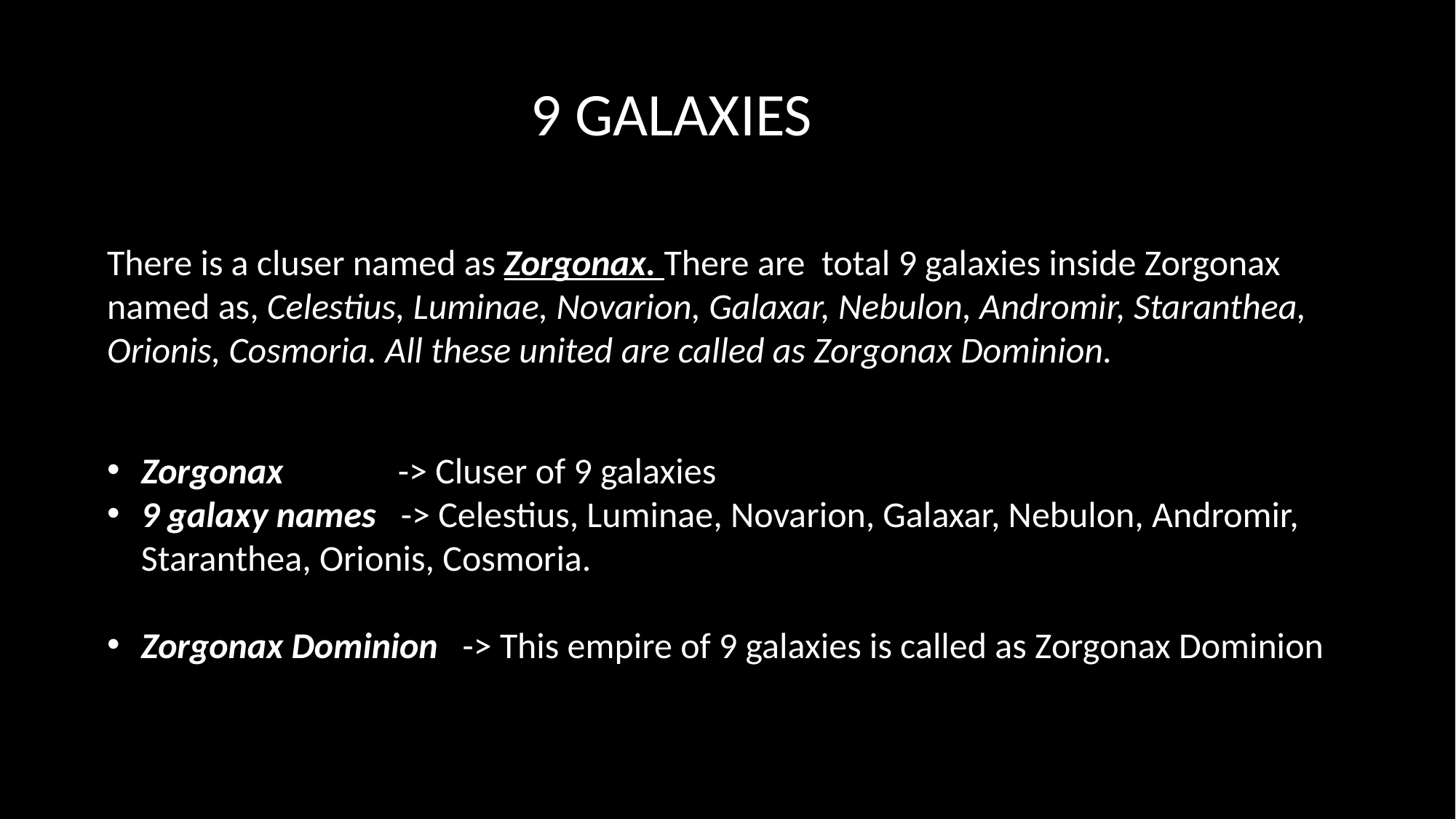

9 GALAXIES
There is a cluser named as Zorgonax. There are  total 9 galaxies inside Zorgonax named as, Celestius, Luminae, Novarion, Galaxar, Nebulon, Andromir, Staranthea, Orionis, Cosmoria. All these united are called as Zorgonax Dominion.
Zorgonax              -> Cluser of 9 galaxies
9 galaxy names   -> Celestius, Luminae, Novarion, Galaxar, Nebulon, Andromir, Staranthea, Orionis, Cosmoria.

Zorgonax Dominion   -> This empire of 9 galaxies is called as Zorgonax Dominion